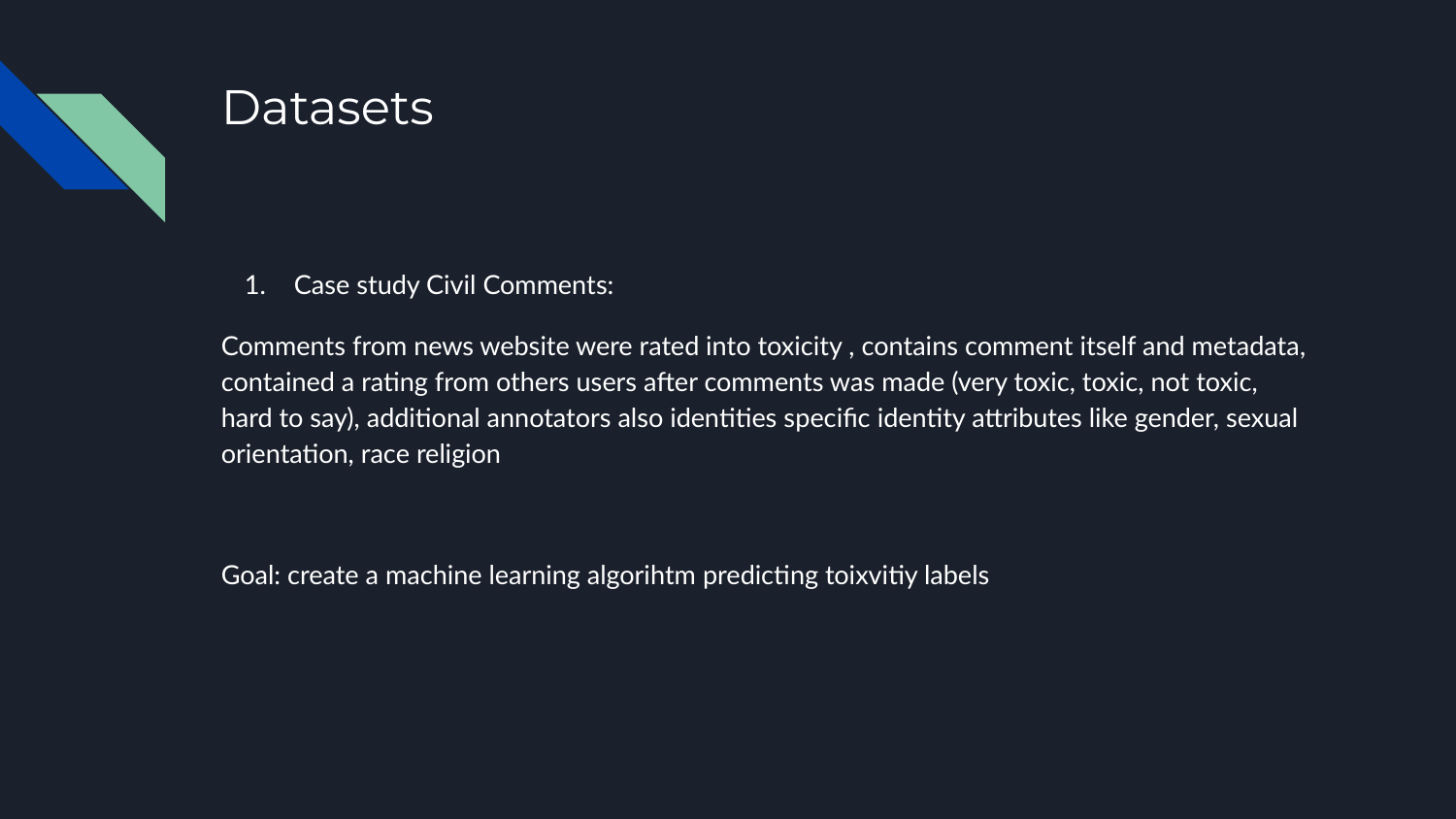

# Datasets
Case study Civil Comments:
Comments from news website were rated into toxicity , contains comment itself and metadata, contained a rating from others users after comments was made (very toxic, toxic, not toxic, hard to say), additional annotators also identities specific identity attributes like gender, sexual orientation, race religion

Goal: create a machine learning algorihtm predicting toixvitiy labels